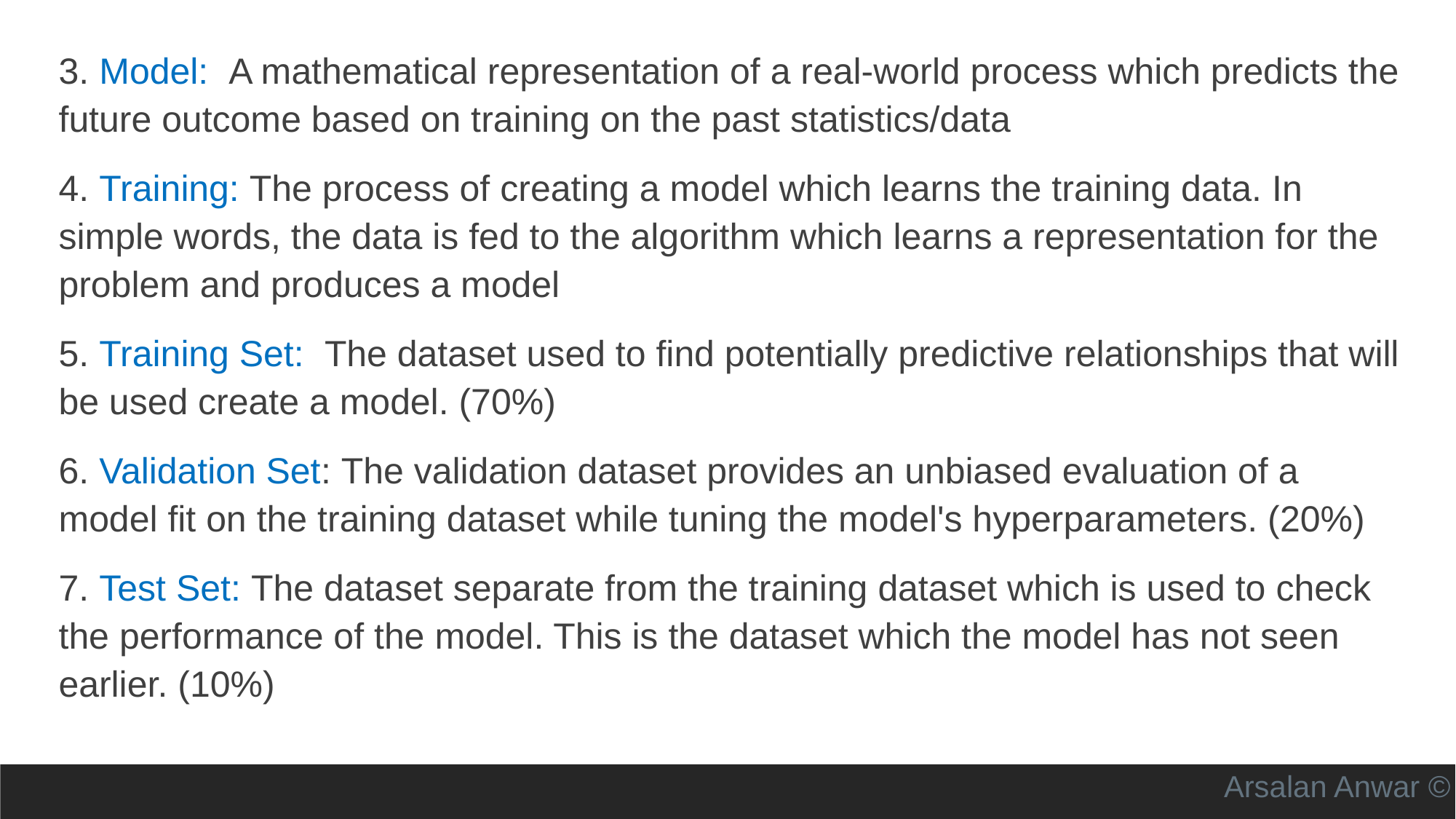

3. Model:  A mathematical representation of a real-world process which predicts the future outcome based on training on the past statistics/data
4. Training: The process of creating a model which learns the training data. In simple words, the data is fed to the algorithm which learns a representation for the problem and produces a model
5. Training Set:  The dataset used to find potentially predictive relationships that will be used create a model. (70%)
6. Validation Set: The validation dataset provides an unbiased evaluation of a model fit on the training dataset while tuning the model's hyperparameters. (20%)
7. Test Set: The dataset separate from the training dataset which is used to check the performance of the model. This is the dataset which the model has not seen earlier. (10%)
Arsalan Anwar ©